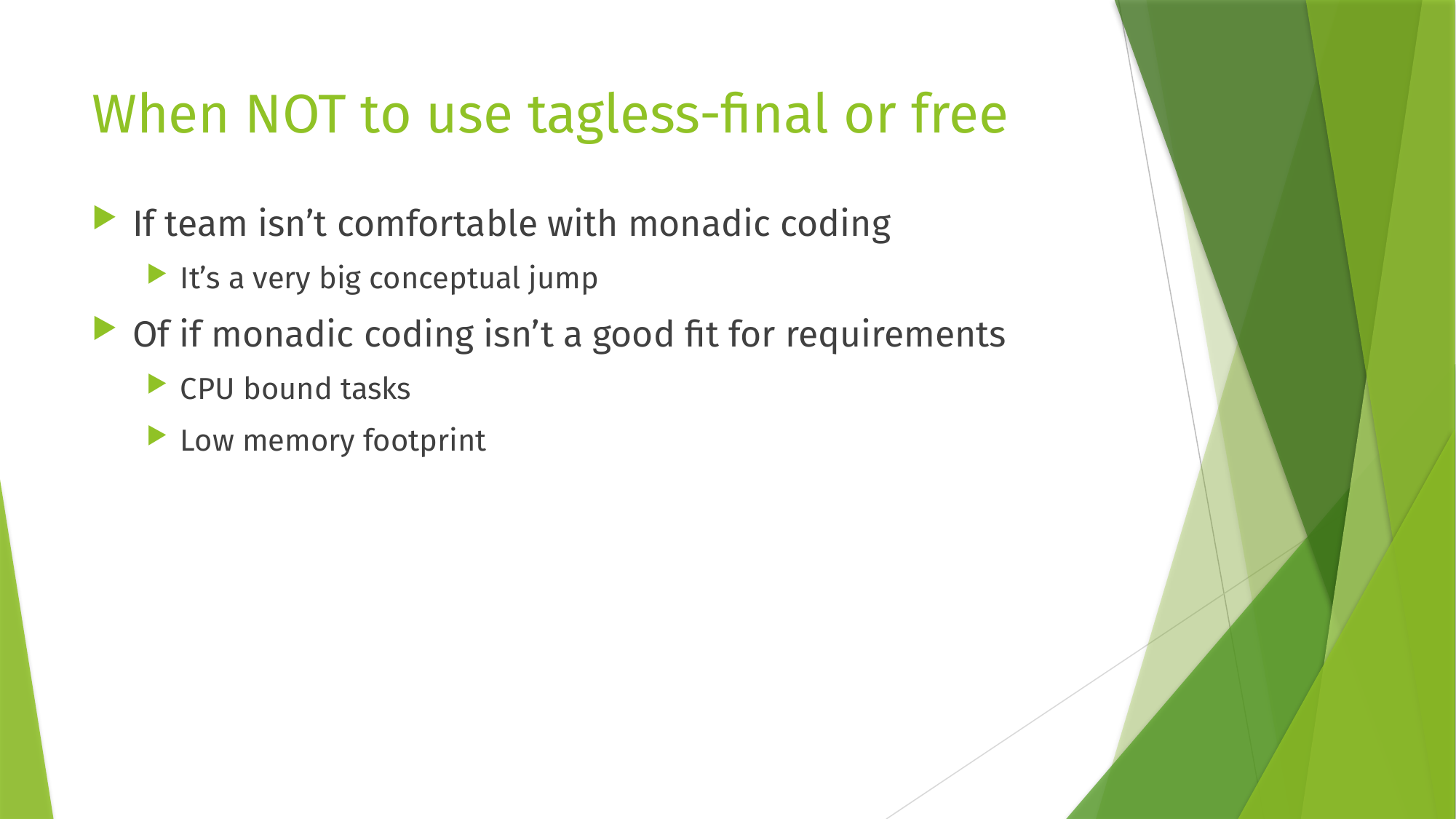

# When NOT to use tagless-final or free
If team isn’t comfortable with monadic coding
It’s a very big conceptual jump
Of if monadic coding isn’t a good fit for requirements
CPU bound tasks
Low memory footprint